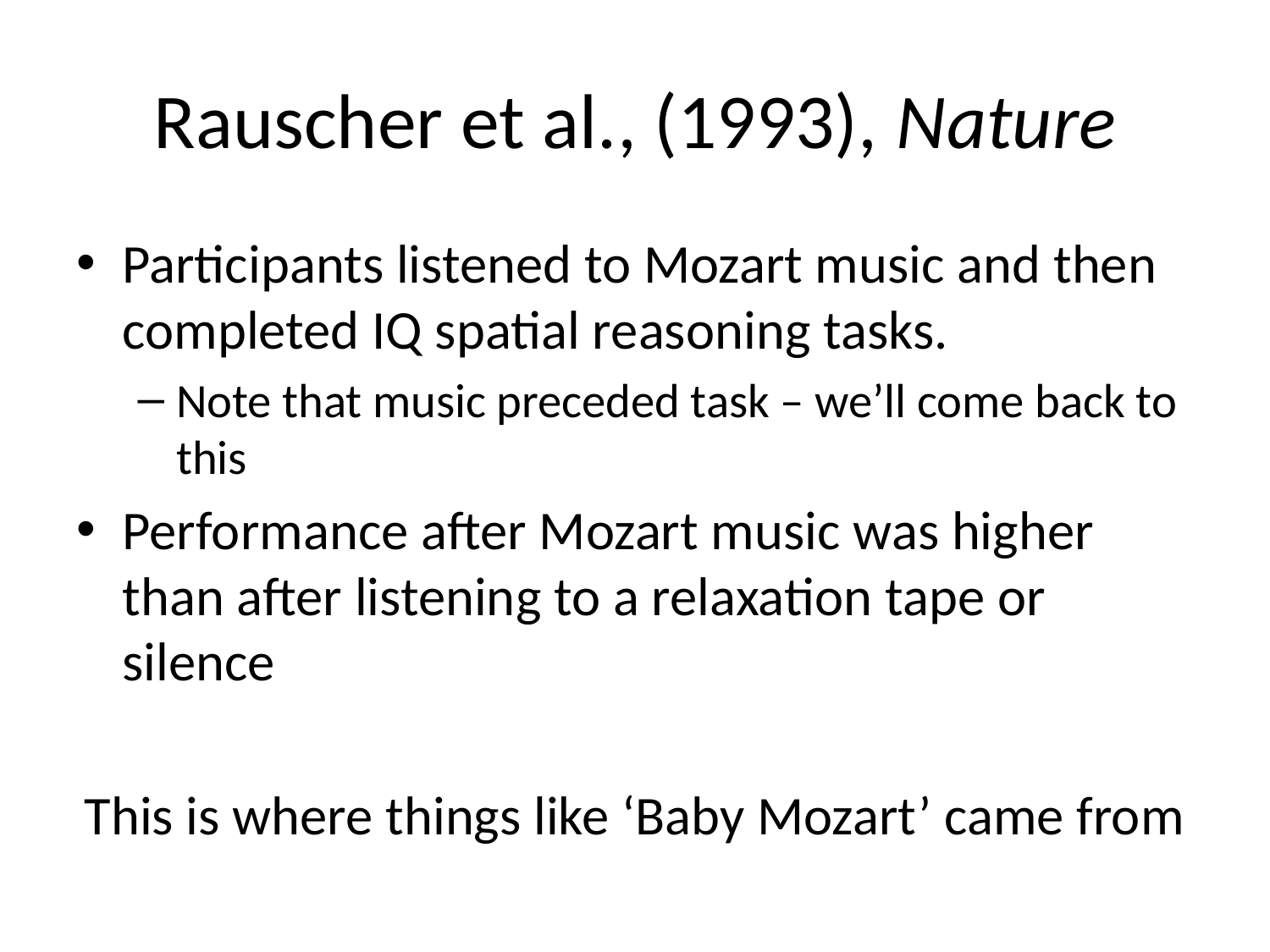

# Rauscher et al., (1993), Nature
Participants listened to Mozart music and then completed IQ spatial reasoning tasks.
Note that music preceded task – we’ll come back to this
Performance after Mozart music was higher than after listening to a relaxation tape or silence

This is where things like ‘Baby Mozart’ came from